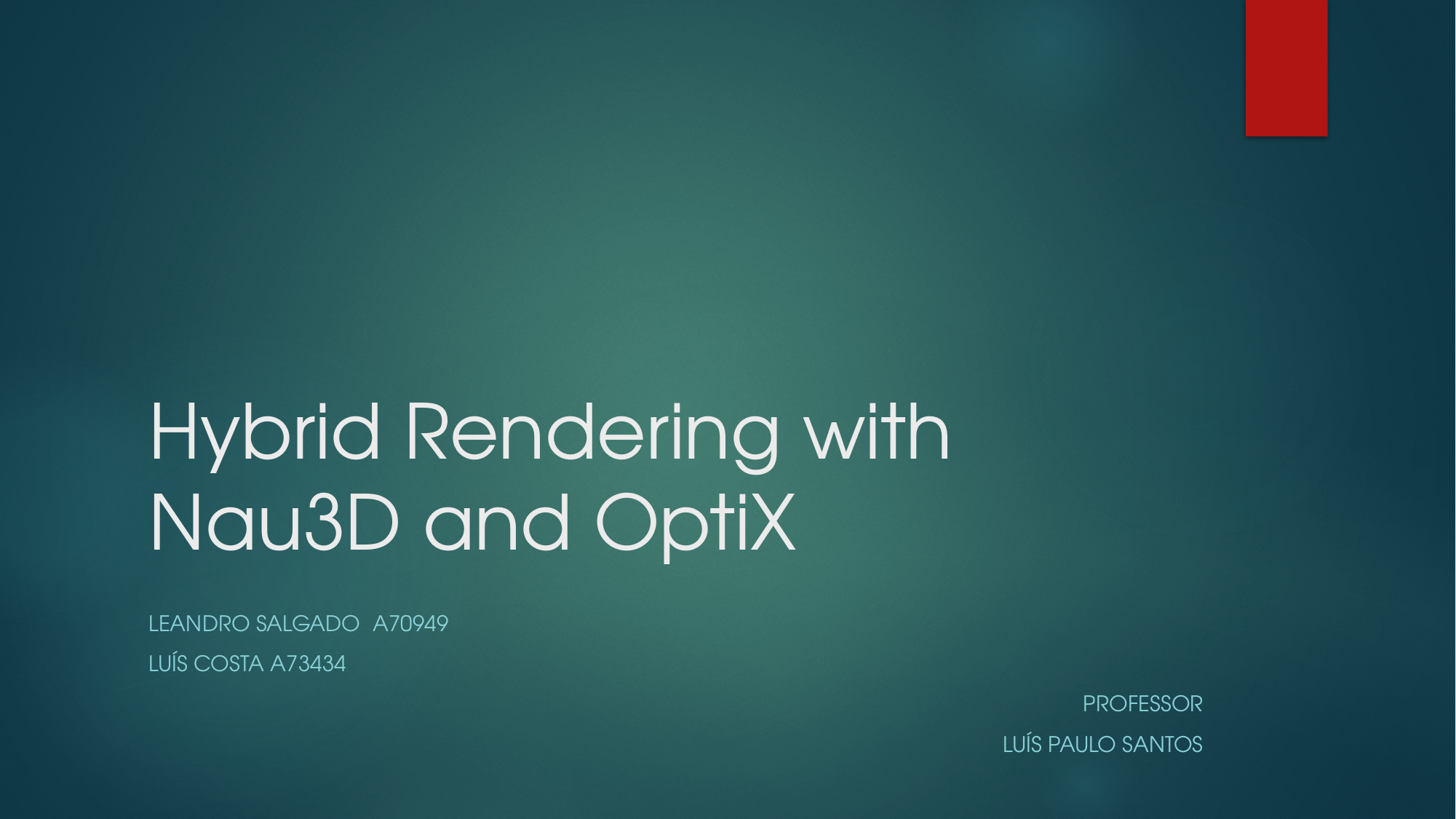

# Hybrid Rendering with Nau3D and OptiX
Leandro Salgado  a70949
Luís Costa a73434
Professor
Luís Paulo Santos